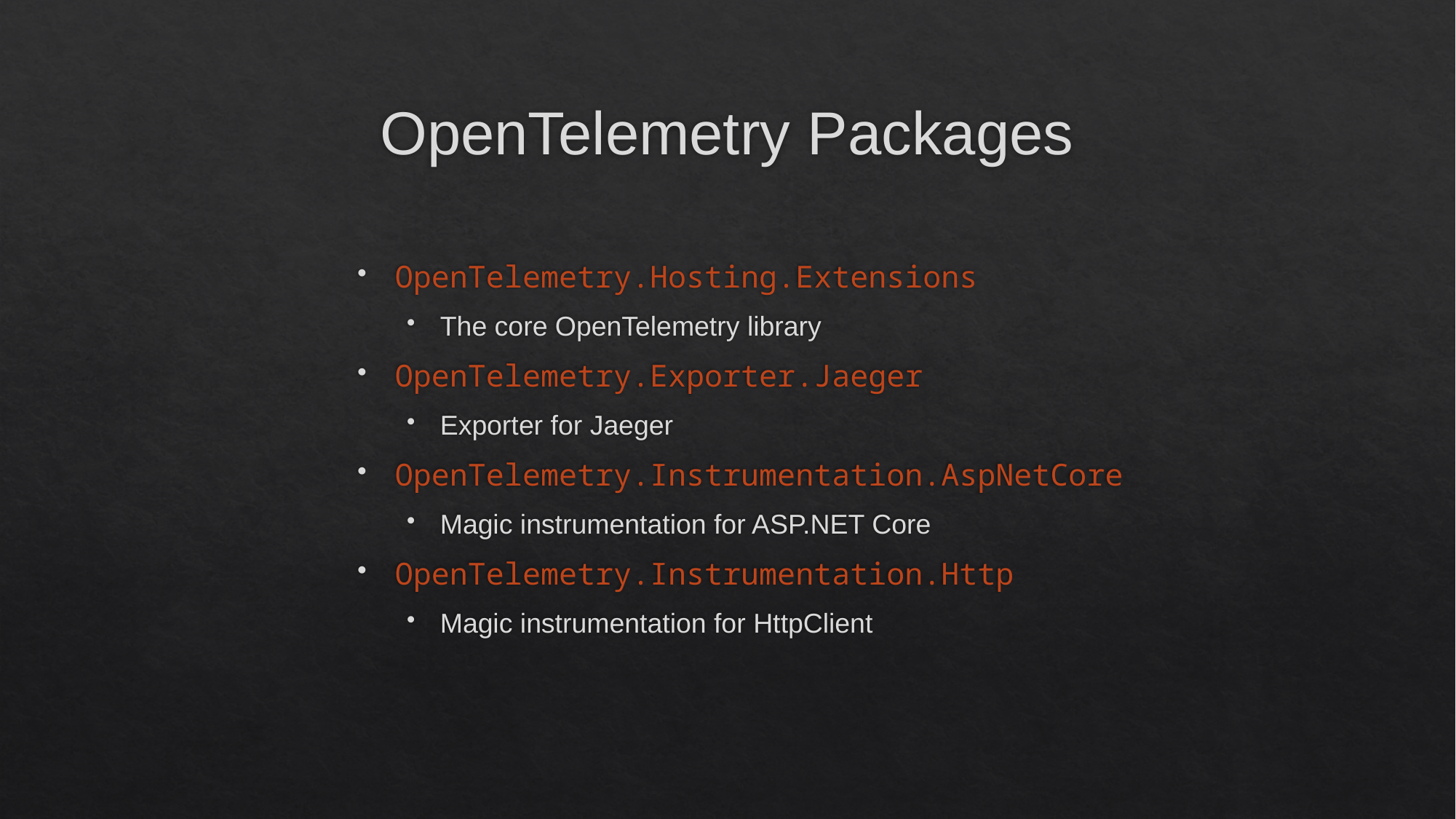

# OpenTelemetry Packages
OpenTelemetry.Hosting.Extensions
The core OpenTelemetry library
OpenTelemetry.Exporter.Jaeger
Exporter for Jaeger
OpenTelemetry.Instrumentation.AspNetCore
Magic instrumentation for ASP.NET Core
OpenTelemetry.Instrumentation.Http
Magic instrumentation for HttpClient